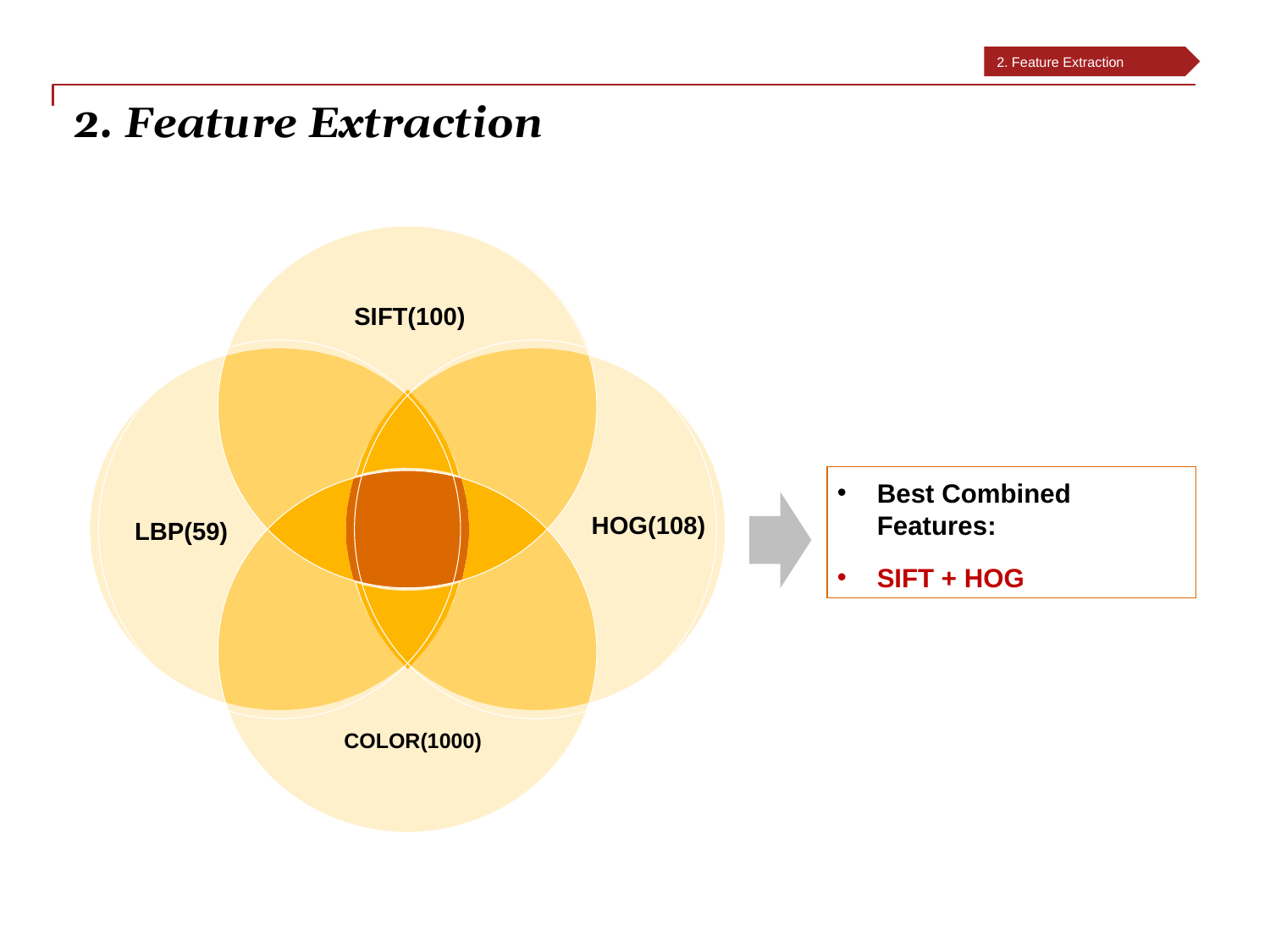

2. Feature Extraction
#
2. Feature Extraction

SIFT(100)
HOG(108)
LBP(59)
COLOR(1000)
Best Combined Features:
SIFT + HOG